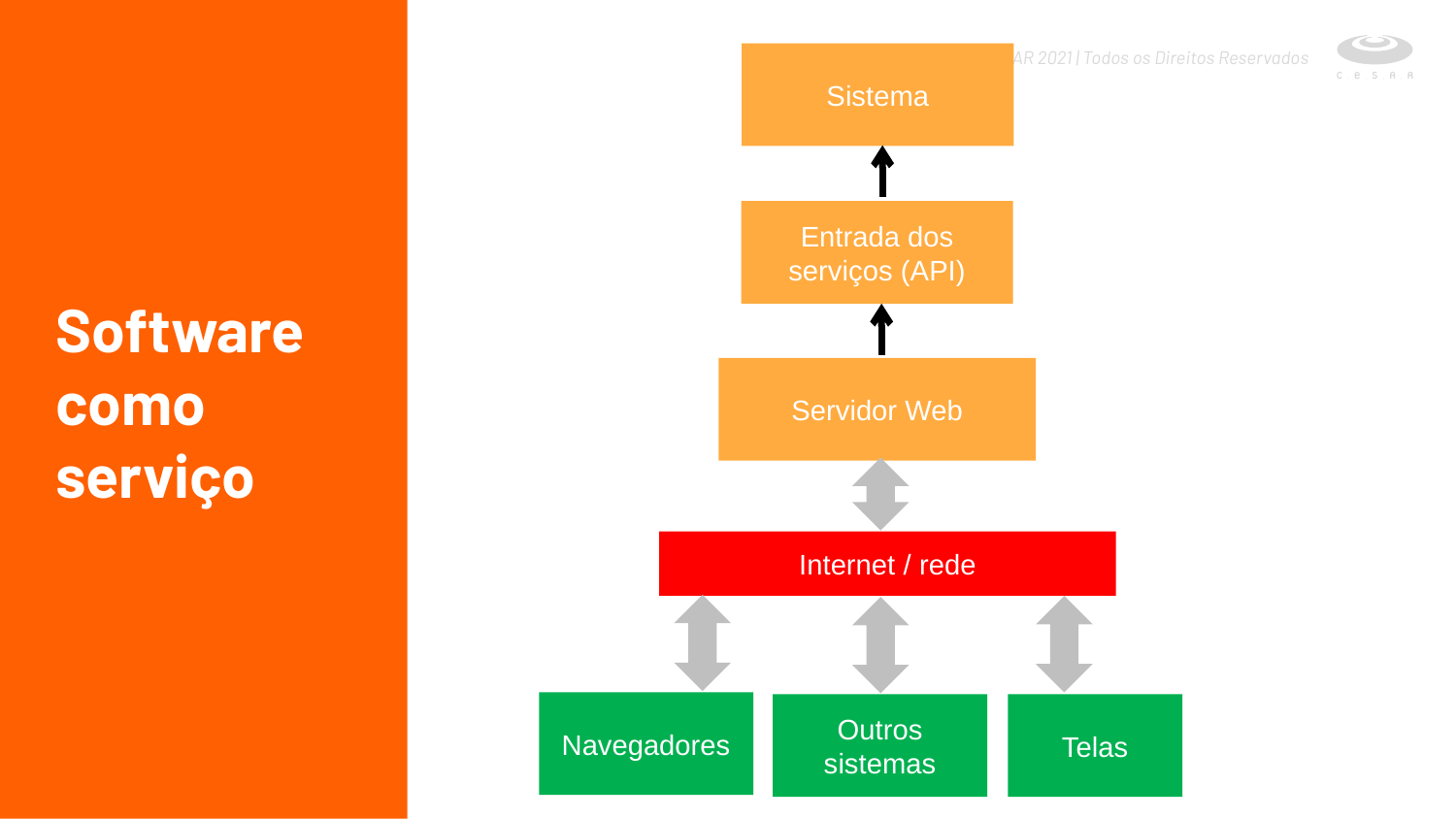

@CESAR 2021 | Todos os Direitos Reservados
Sistema
Entrada dos serviços (API)
Software como serviço
Servidor Web

Internet / rede

Navegadores
Outros sistemas
Telas